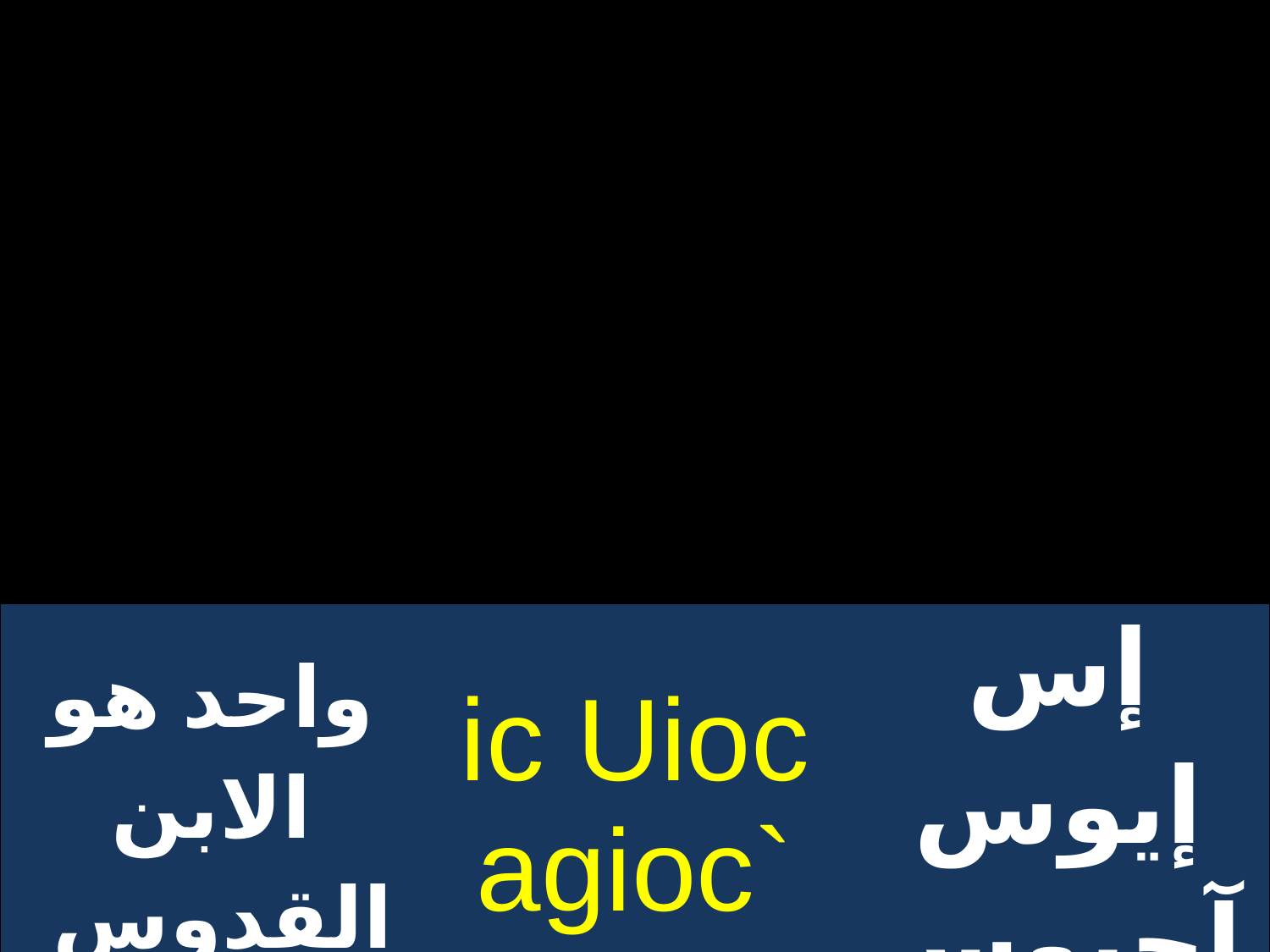

| واحد هو الابن القدوس | ic Uioc `agioc | إس إيوس آجيوس |
| --- | --- | --- |